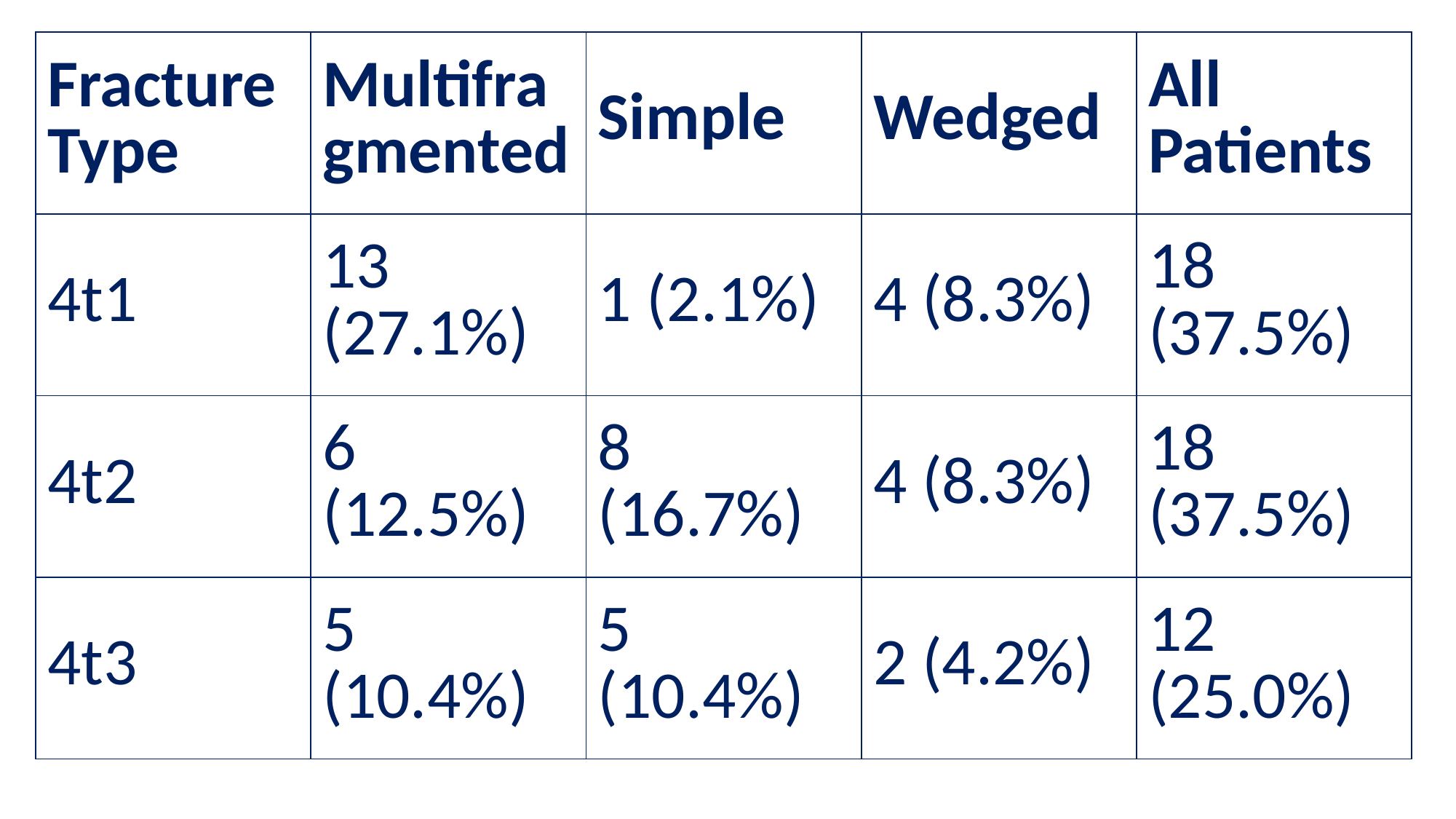

| Fracture Type | Multifragmented | Simple | Wedged | All Patients |
| --- | --- | --- | --- | --- |
| 4t1 | 13 (27.1%) | 1 (2.1%) | 4 (8.3%) | 18 (37.5%) |
| 4t2 | 6 (12.5%) | 8 (16.7%) | 4 (8.3%) | 18 (37.5%) |
| 4t3 | 5 (10.4%) | 5 (10.4%) | 2 (4.2%) | 12 (25.0%) |